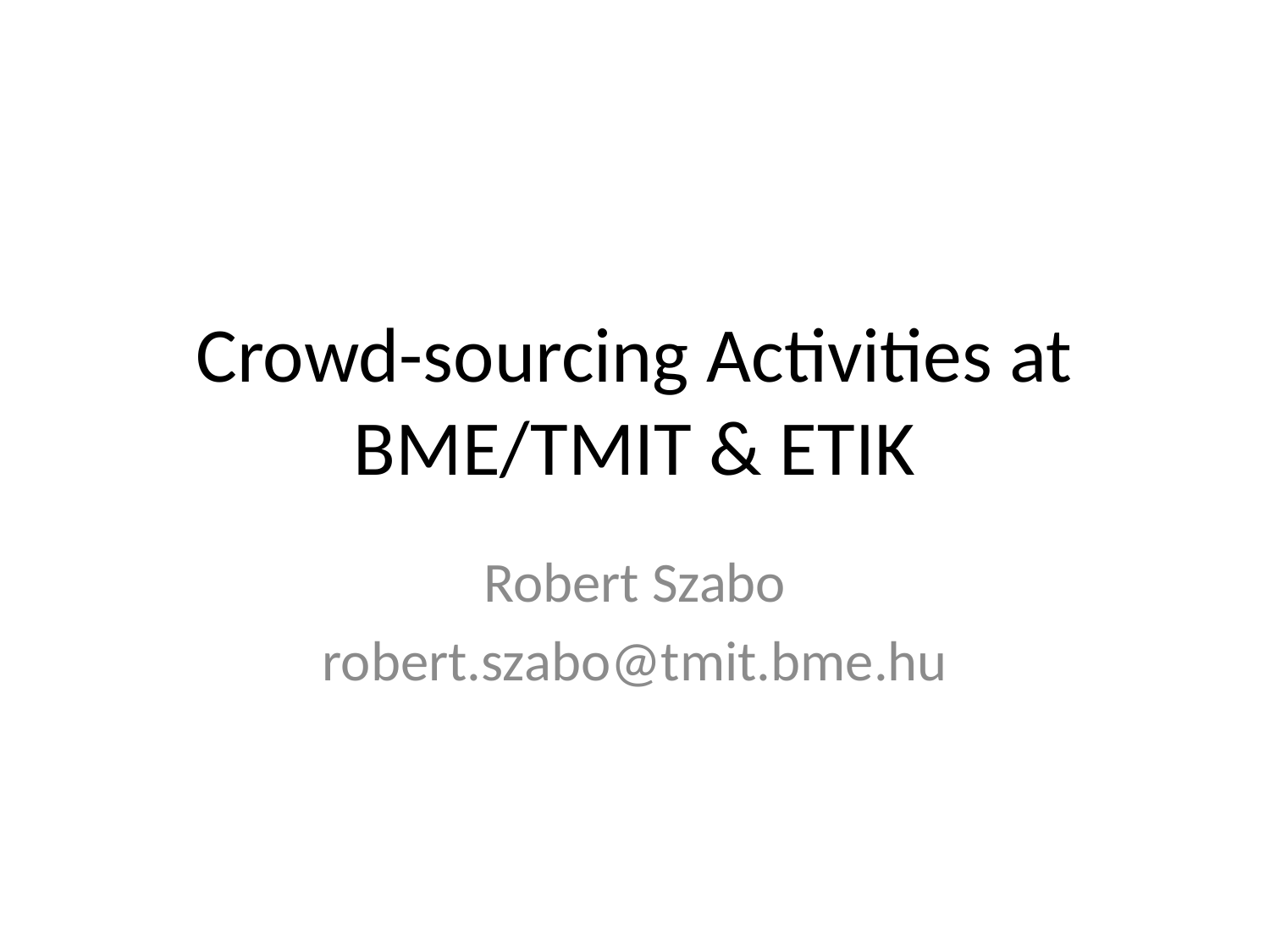

# Crowd-sourcing Activities at BME/TMIT & ETIK
Robert Szabo
robert.szabo@tmit.bme.hu